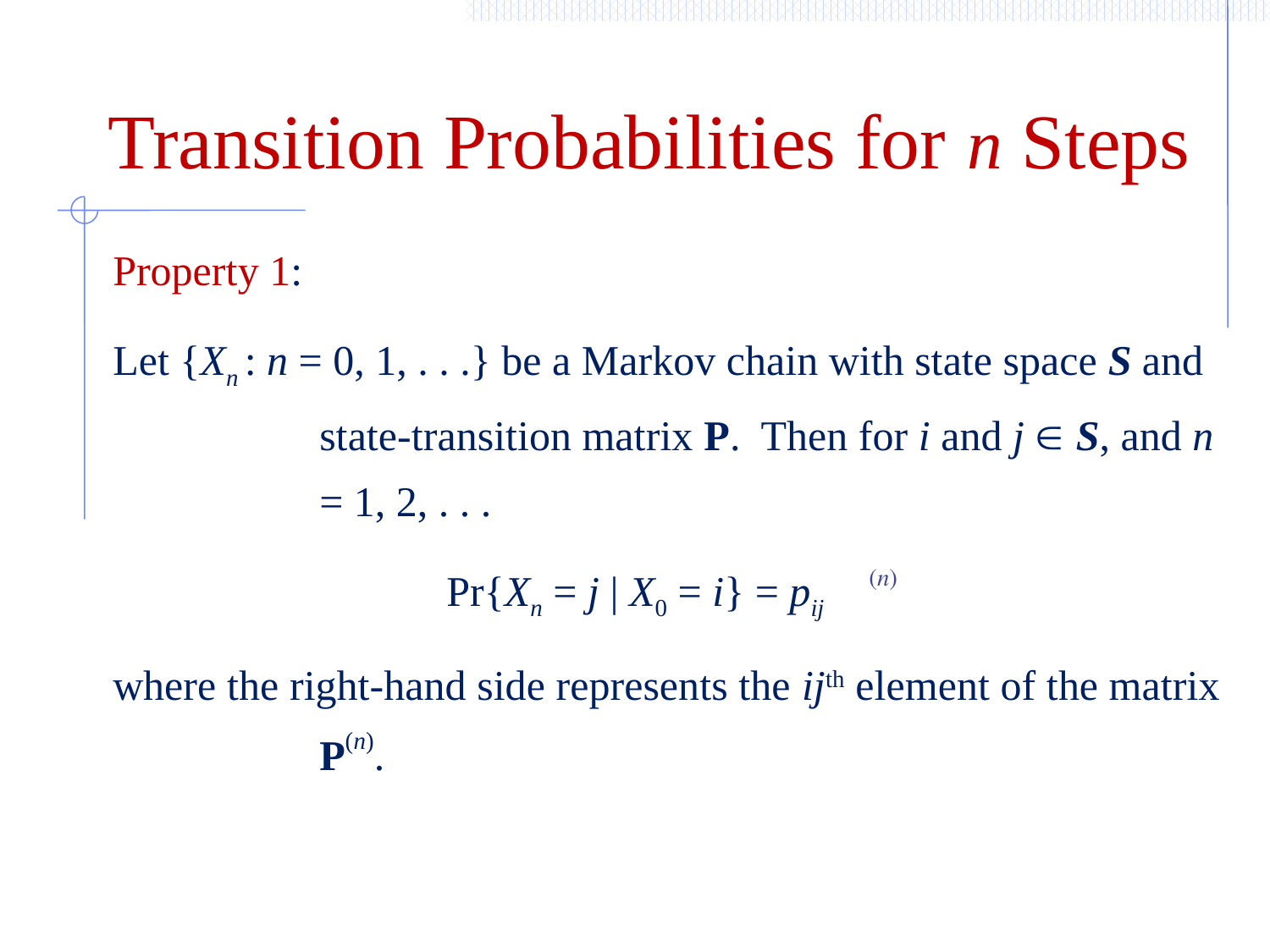

# Transition Probabilities for n Steps
Property 1:
Let {Xn : n = 0, 1, . . .} be a Markov chain with state space S and state-transition matrix P.  Then for i and j ∈ S, and n = 1, 2, . . .
		Pr{Xn = j | X0 = i} = pij
where the right-hand side represents the ijth element of the matrix P(n).
(n)